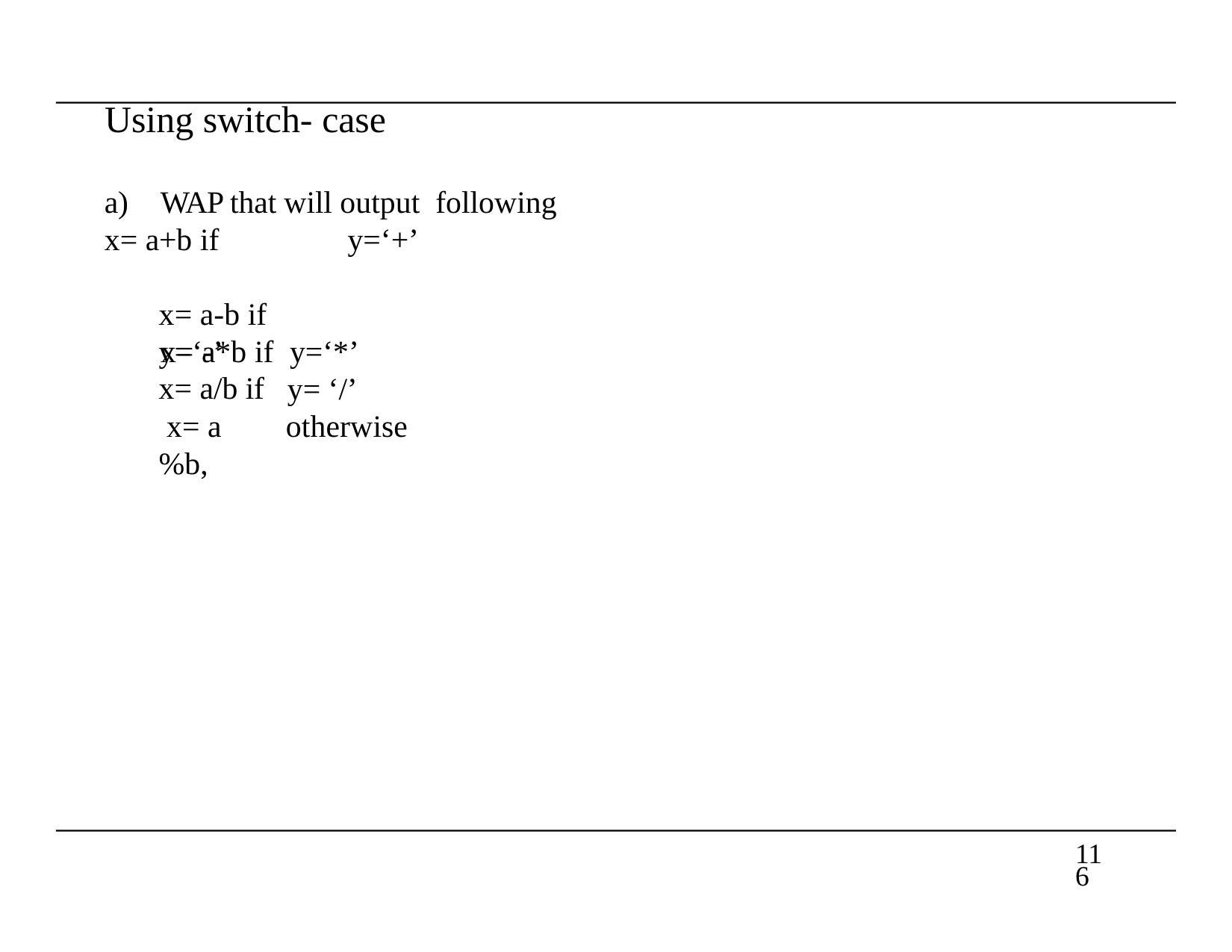

Using switch- case
a)	WAP that will output  following
x= a+b if	y=‘+’
x= a-b if	y=‘-’
x= a*b if	y=‘*’
x= a/b if  x= a%b,
y= ‘/’  otherwise

116